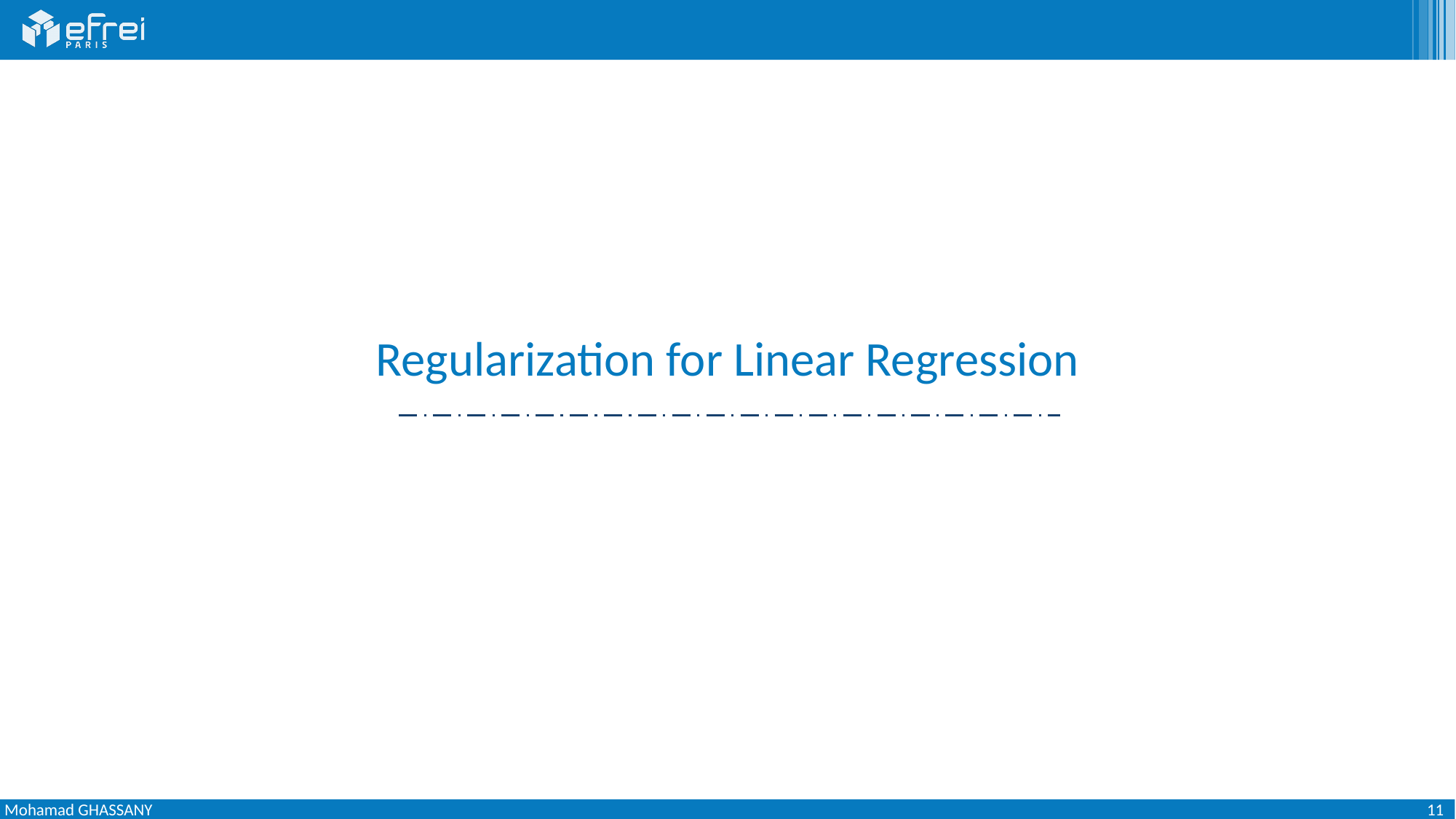

# Regularization for Linear Regression
11
Mohamad GHASSANY